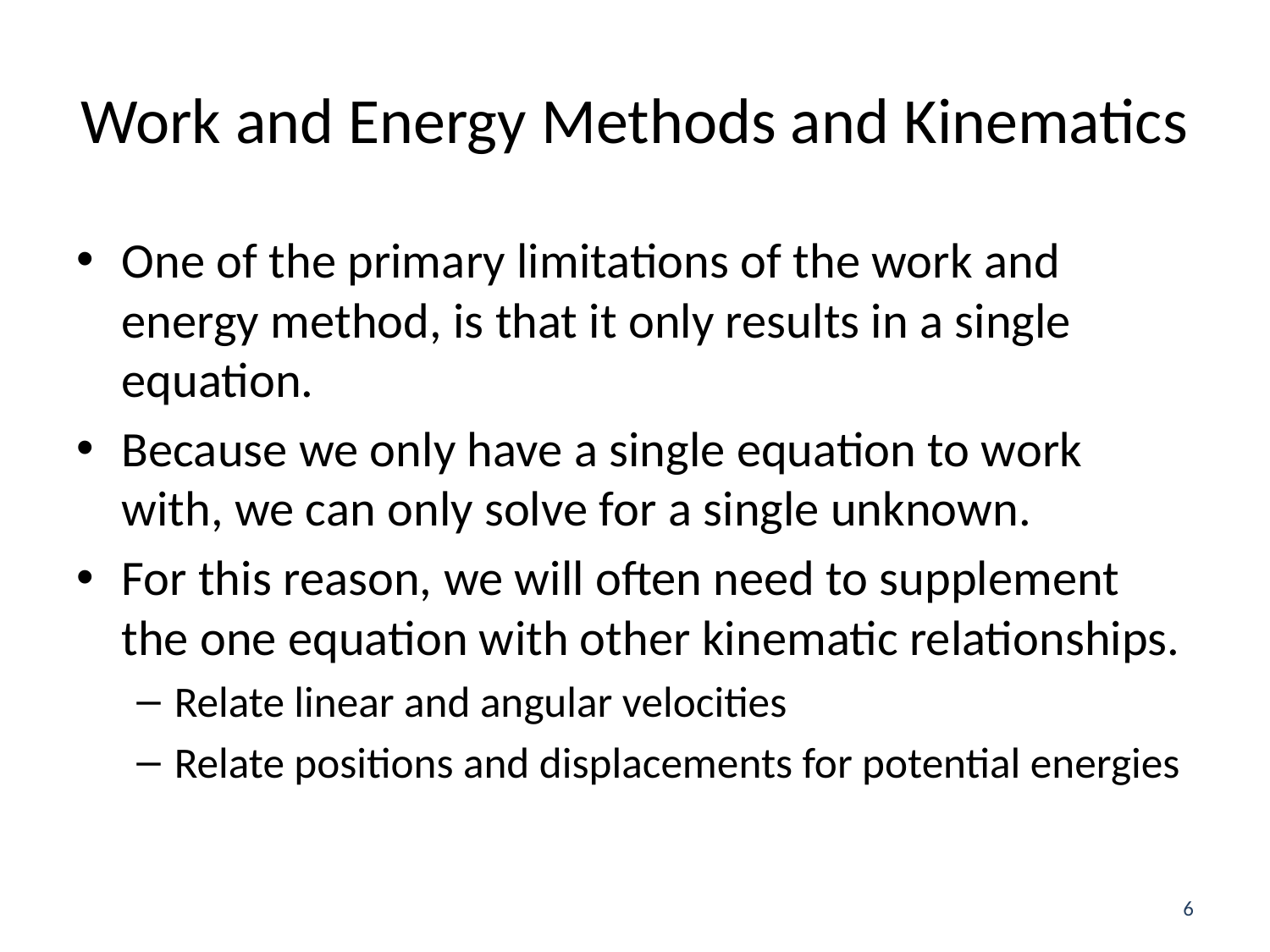

# Work and Energy Methods and Kinematics
One of the primary limitations of the work and energy method, is that it only results in a single equation.
Because we only have a single equation to work with, we can only solve for a single unknown.
For this reason, we will often need to supplement the one equation with other kinematic relationships.
Relate linear and angular velocities
Relate positions and displacements for potential energies
6